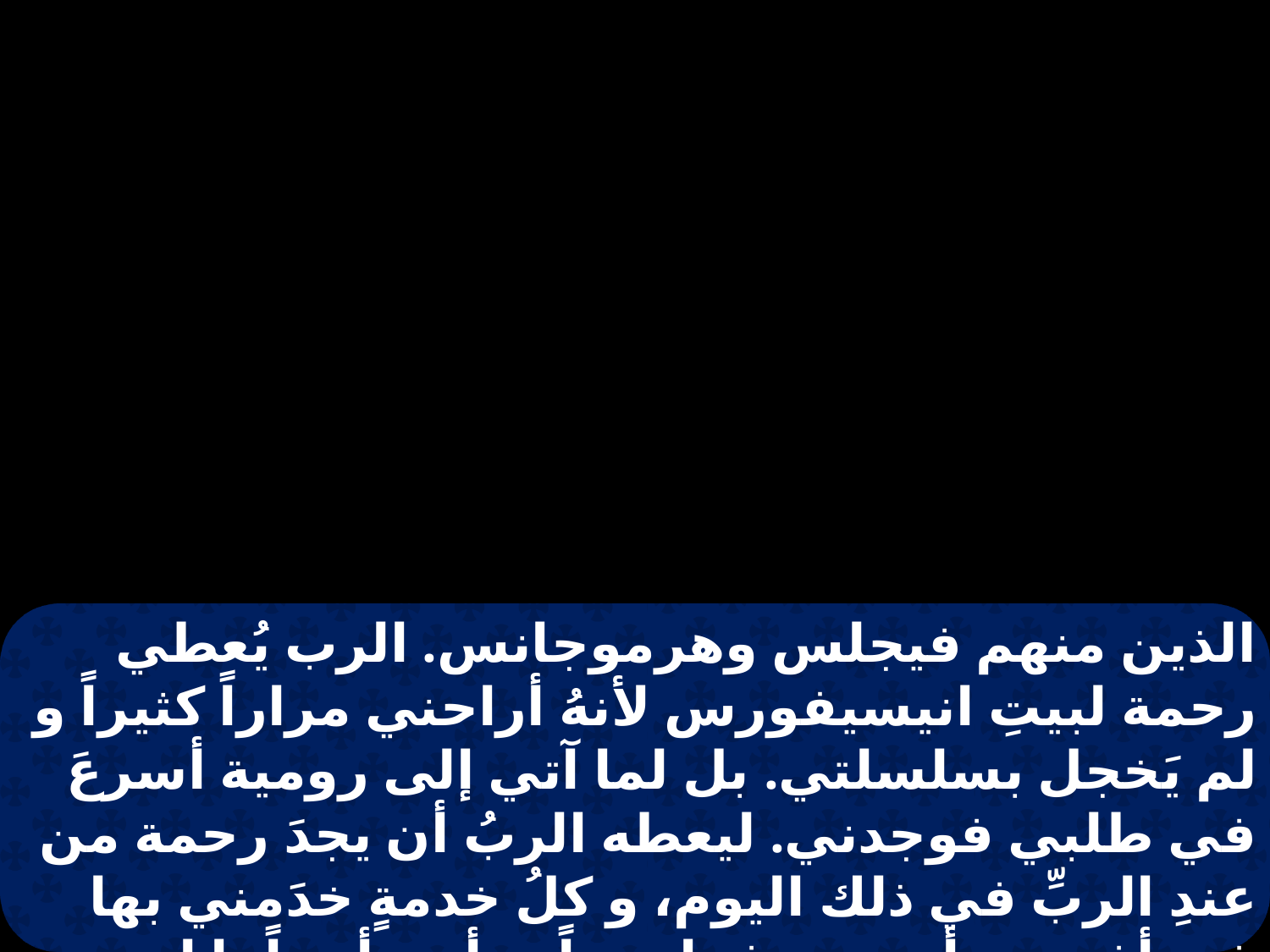

الذين منهم فيجلس وهرموجانس. الرب يُعطي رحمة لبيتِ انيسيفورس لأنهُ أراحني مراراً كثيراً و لم يَخجل بسلسلتي. بل لما آتي إلى رومية أسرعَ في طلبي فوجدني. ليعطه الربُ أن يجدَ رحمة من عندِ الربِّ في ذلك اليوم، و كلُ خدمةٍ خدَمني بها في أفسس أنت تعرفها جيداً. و أنت أيضاً يا ابني تقوَّ بالنعمةِ التى بالمسيح يسوعَ. و ما سمعتهُ مني بشهودٍ كثيرين،